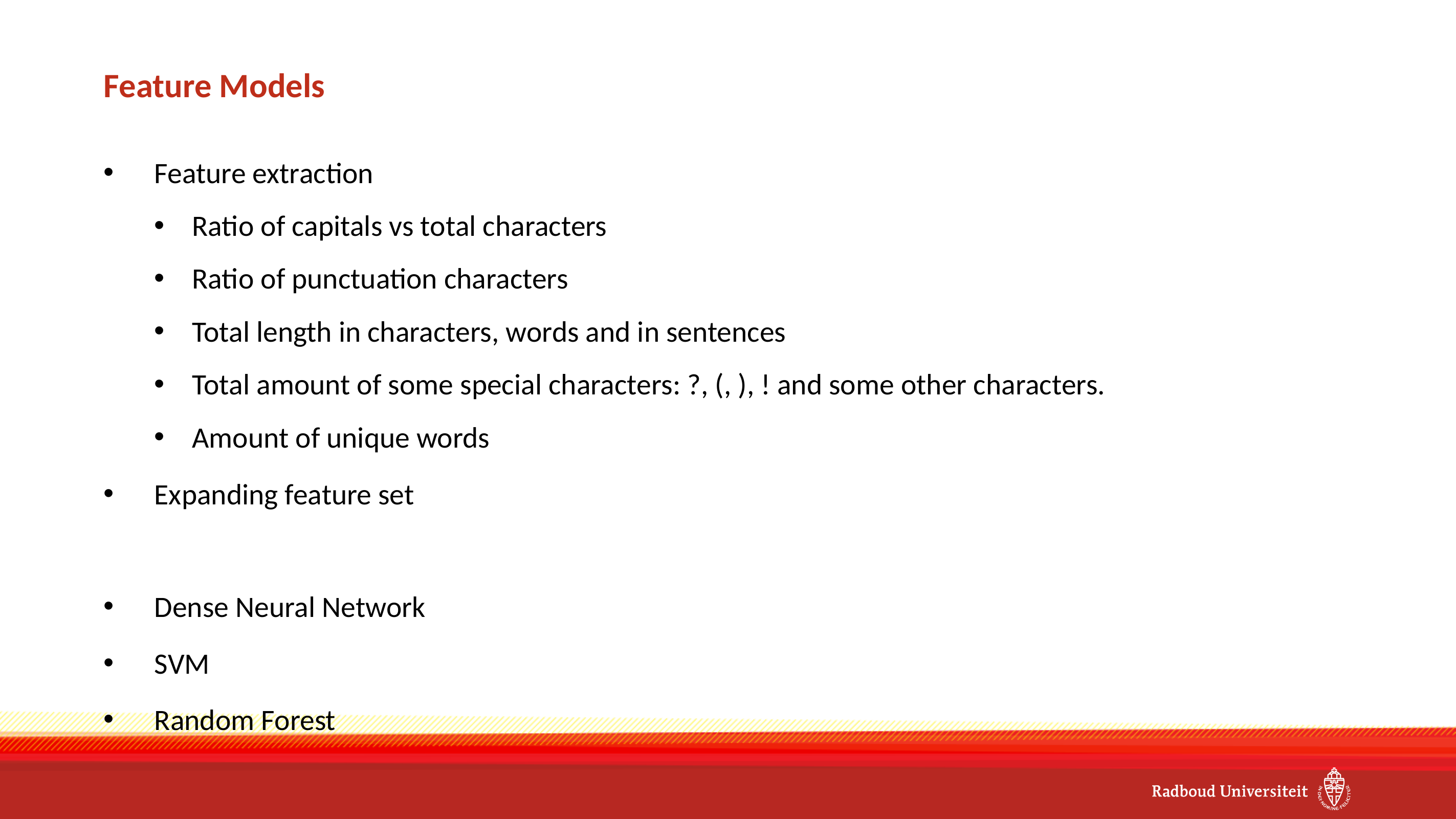

# Feature Models
Feature extraction
Ratio of capitals vs total characters
Ratio of punctuation characters
Total length in characters, words and in sentences
Total amount of some special characters: ?, (, ), ! and some other characters.
Amount of unique words
Expanding feature set

Dense Neural Network
SVM
Random Forest